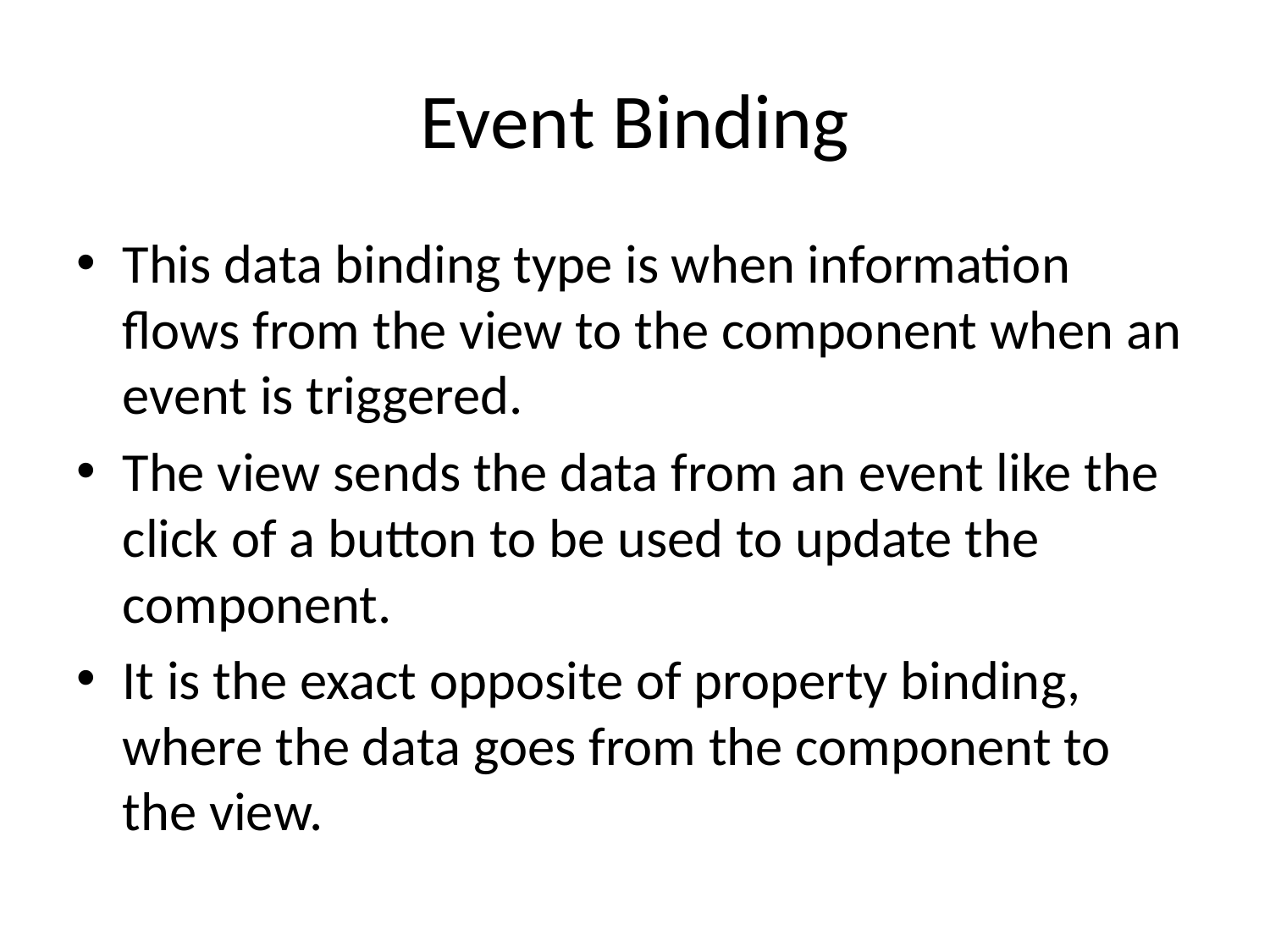

# Event Binding
This data binding type is when information flows from the view to the component when an event is triggered.
The view sends the data from an event like the click of a button to be used to update the component.
It is the exact opposite of property binding, where the data goes from the component to the view.